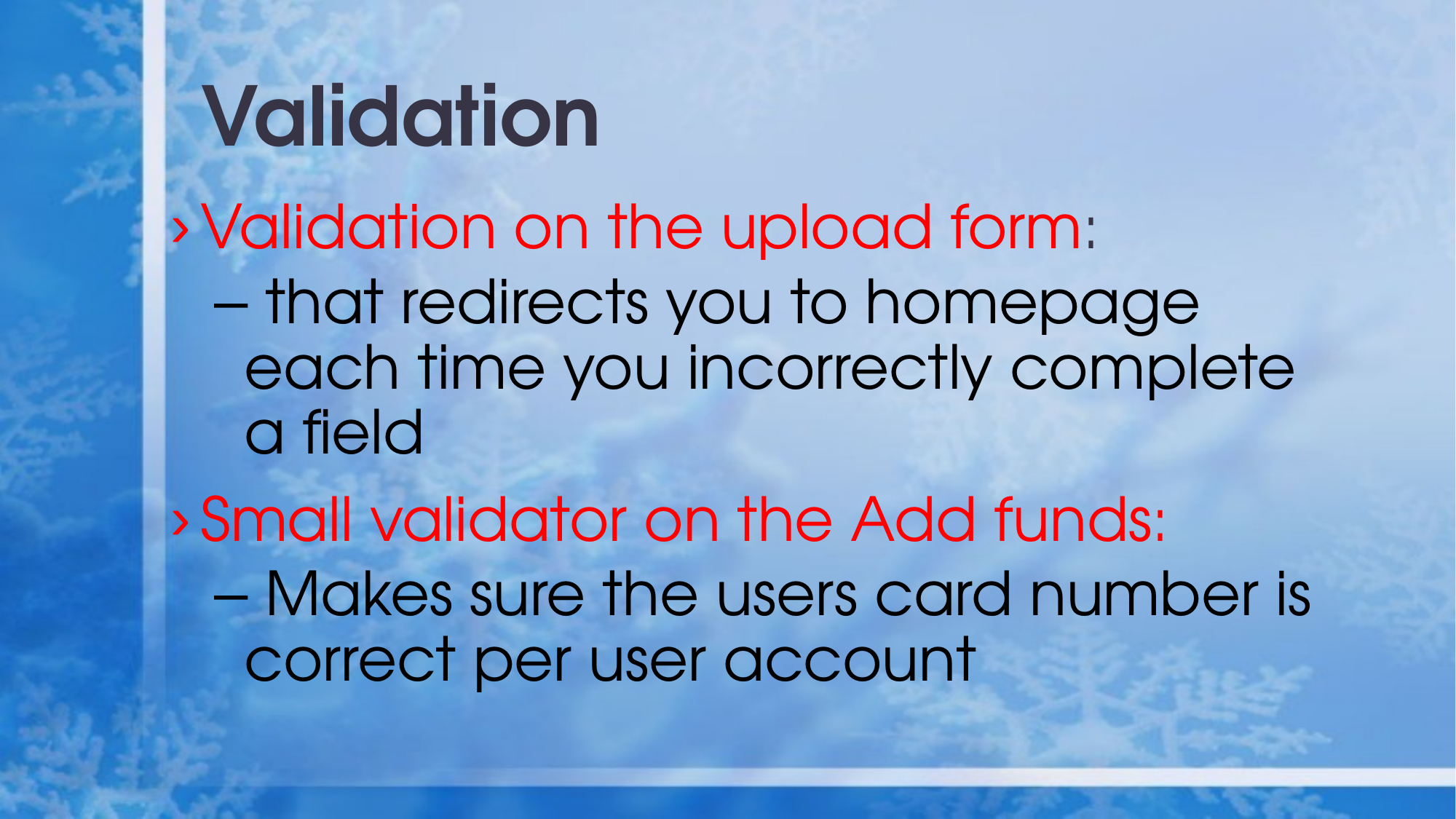

# Validation
Validation on the upload form:
 that redirects you to homepage each time you incorrectly complete a field
Small validator on the Add funds:
 Makes sure the users card number is correct per user account